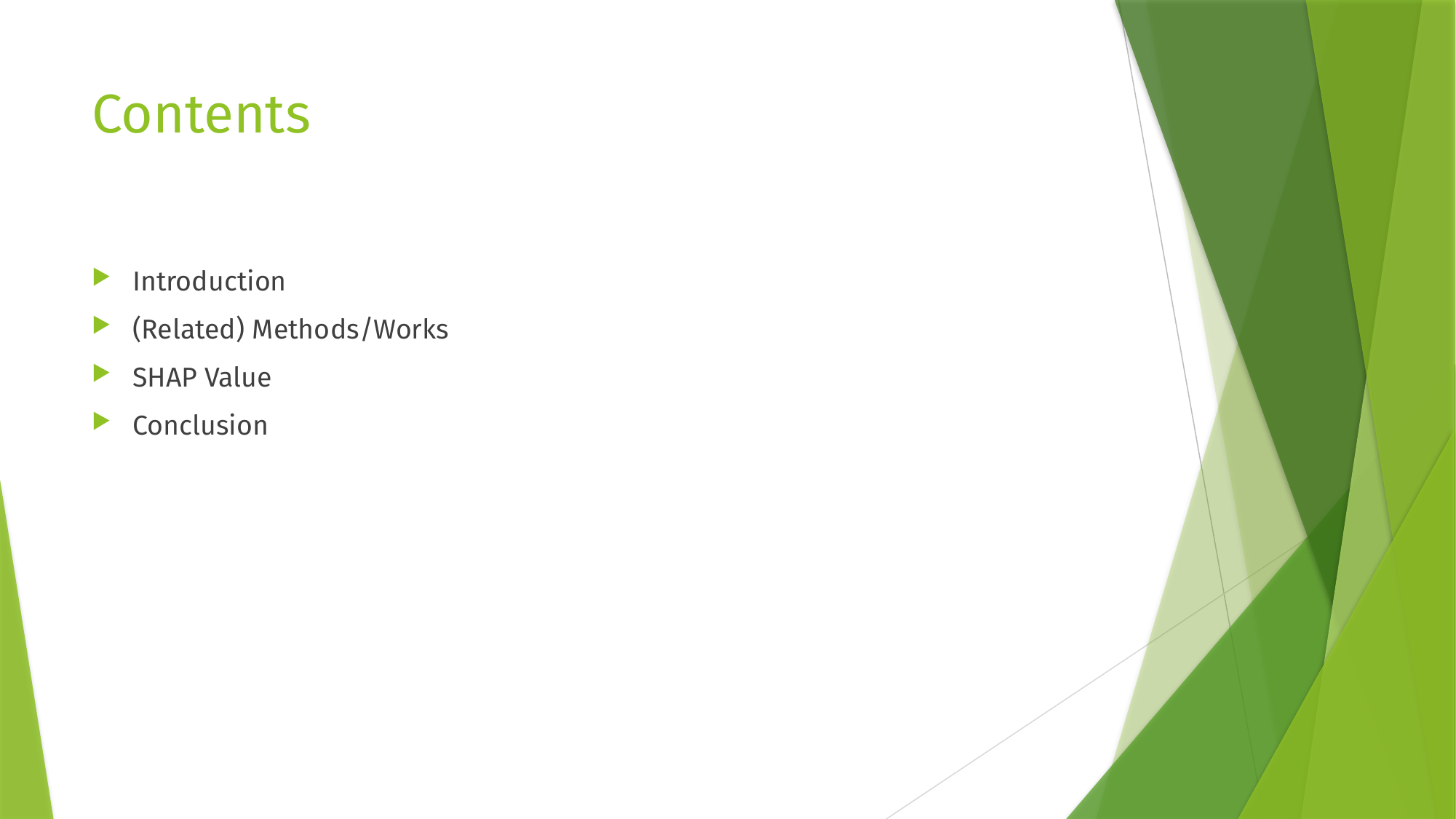

# Contents
Introduction
(Related) Methods/Works
SHAP Value
Conclusion